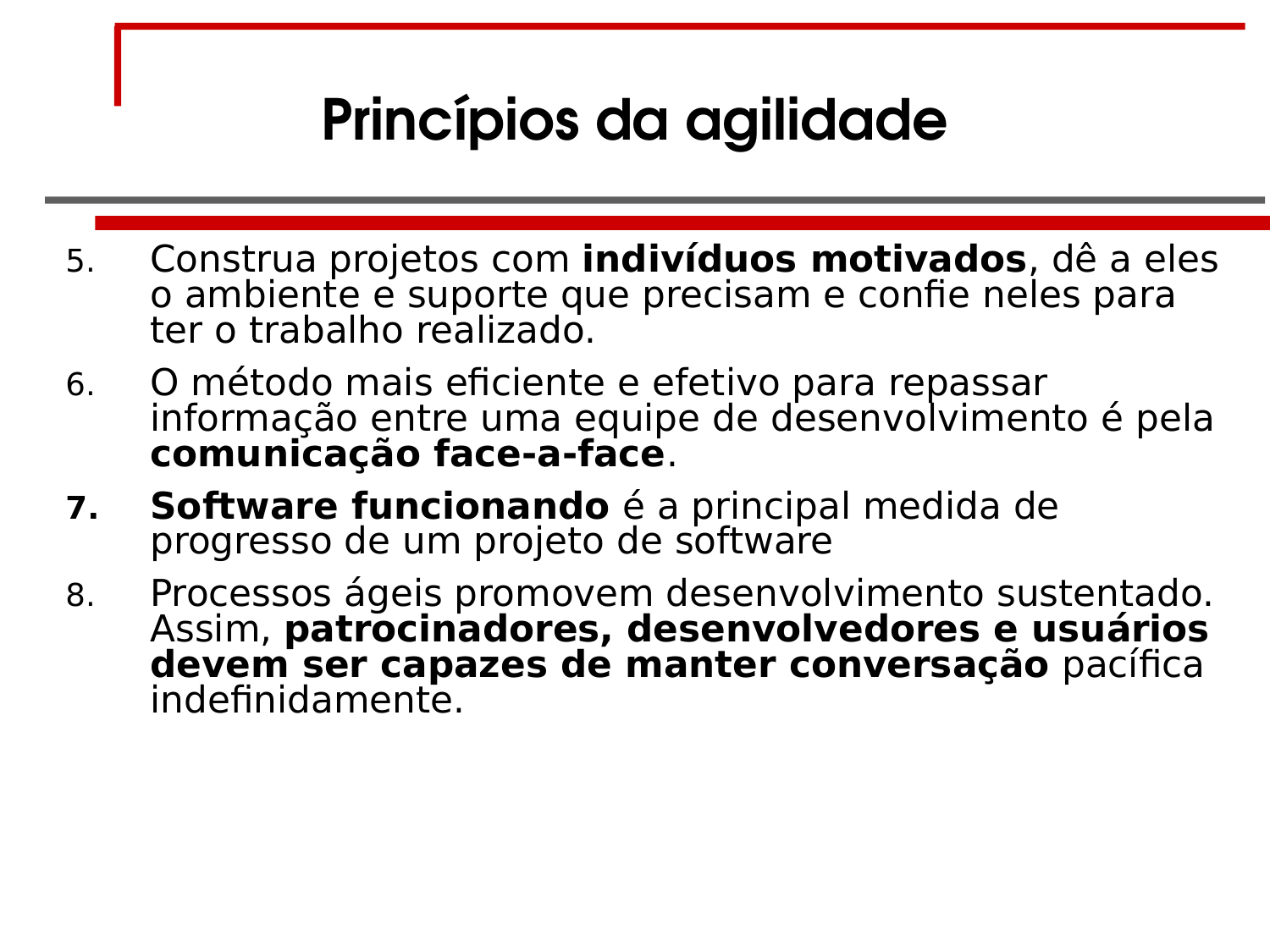

# Princípios da agilidade
Construa projetos com indivíduos motivados, dê a eles o ambiente e suporte que precisam e confie neles para ter o trabalho realizado.
O método mais eficiente e efetivo para repassar informação entre uma equipe de desenvolvimento é pela comunicação face-a-face.
Software funcionando é a principal medida de progresso de um projeto de software
Processos ágeis promovem desenvolvimento sustentado. Assim, patrocinadores, desenvolvedores e usuários devem ser capazes de manter conversação pacífica indefinidamente.

Luciana Leal
9 / 61